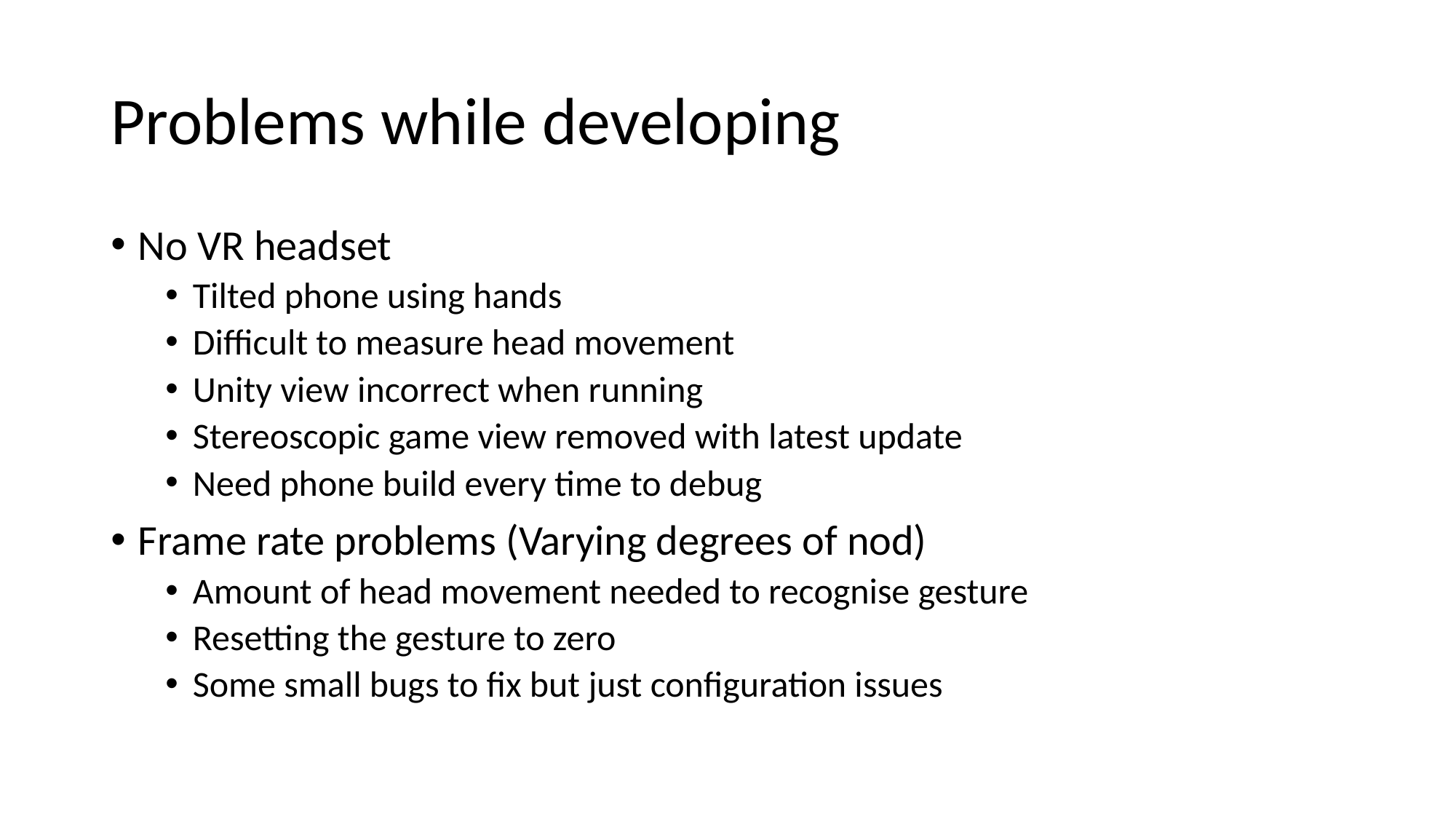

# Problems while developing
No VR headset
Tilted phone using hands
Difficult to measure head movement
Unity view incorrect when running
Stereoscopic game view removed with latest update
Need phone build every time to debug
Frame rate problems (Varying degrees of nod)
Amount of head movement needed to recognise gesture
Resetting the gesture to zero
Some small bugs to fix but just configuration issues